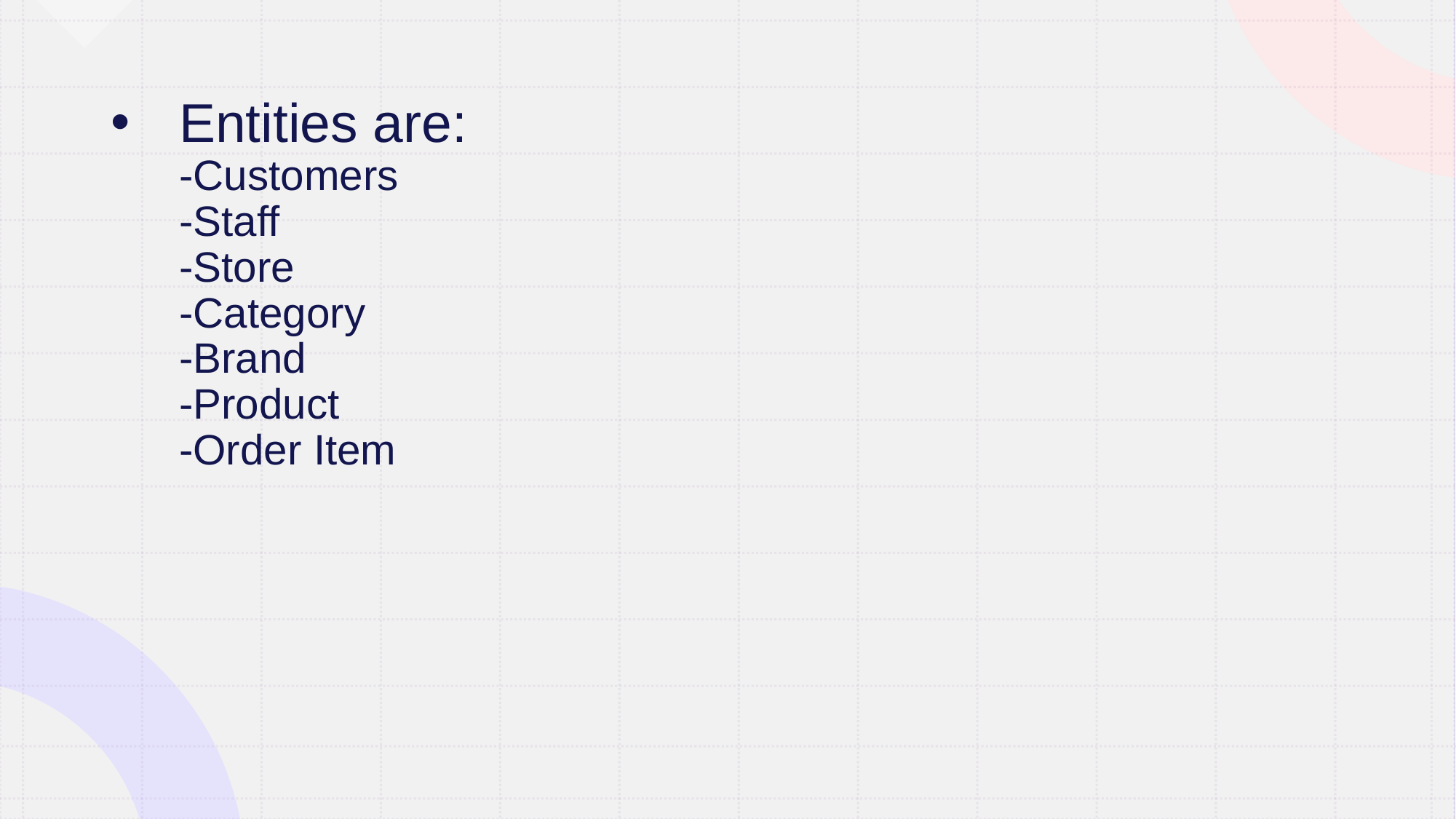

# Entities are: -Customers -Staff -Store -Category -Brand -Product -Order Item